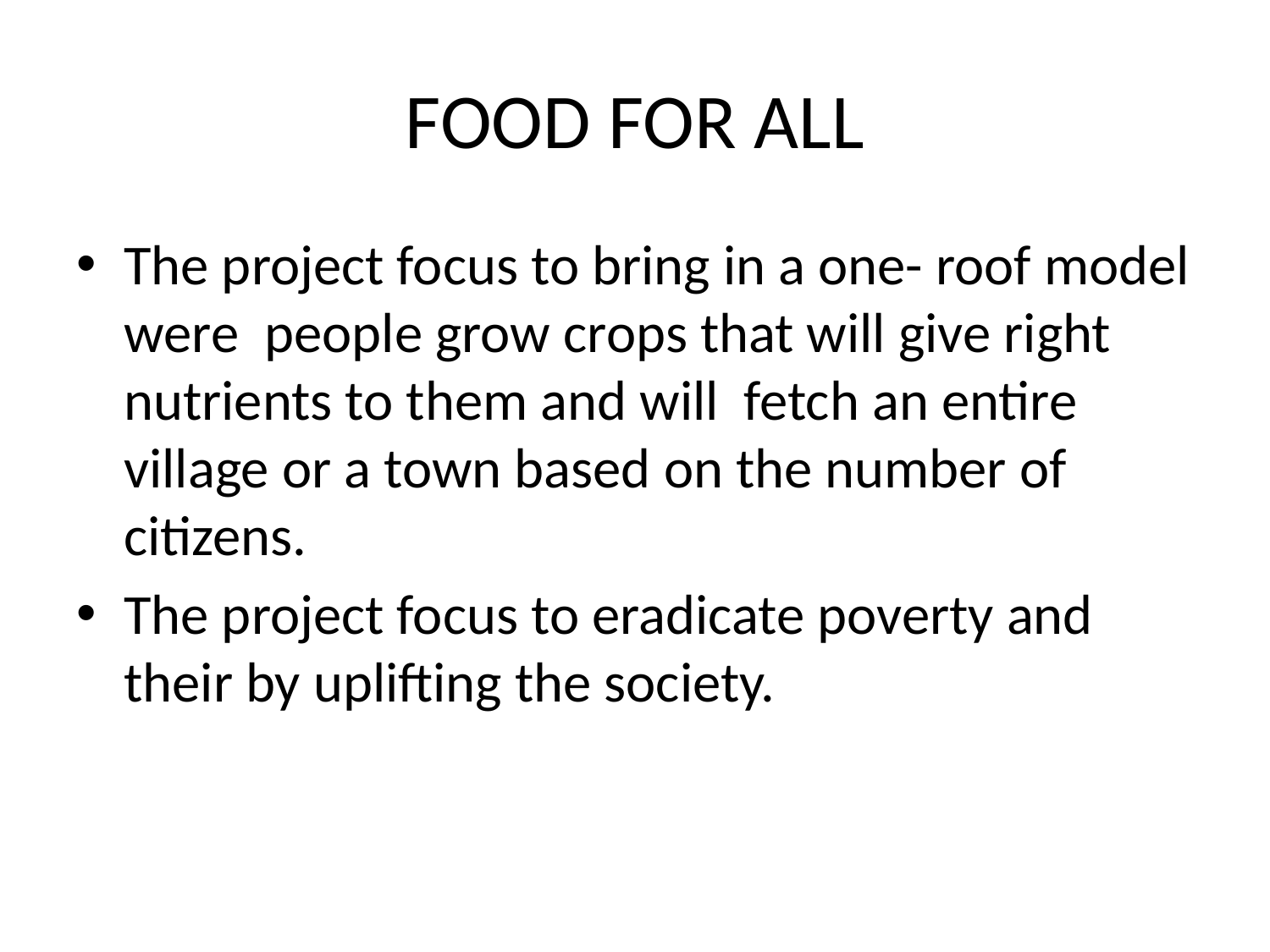

# FOOD FOR ALL
The project focus to bring in a one- roof model were  people grow crops that will give right nutrients to them and will  fetch an entire village or a town based on the number of citizens.
The project focus to eradicate poverty and their by uplifting the society.